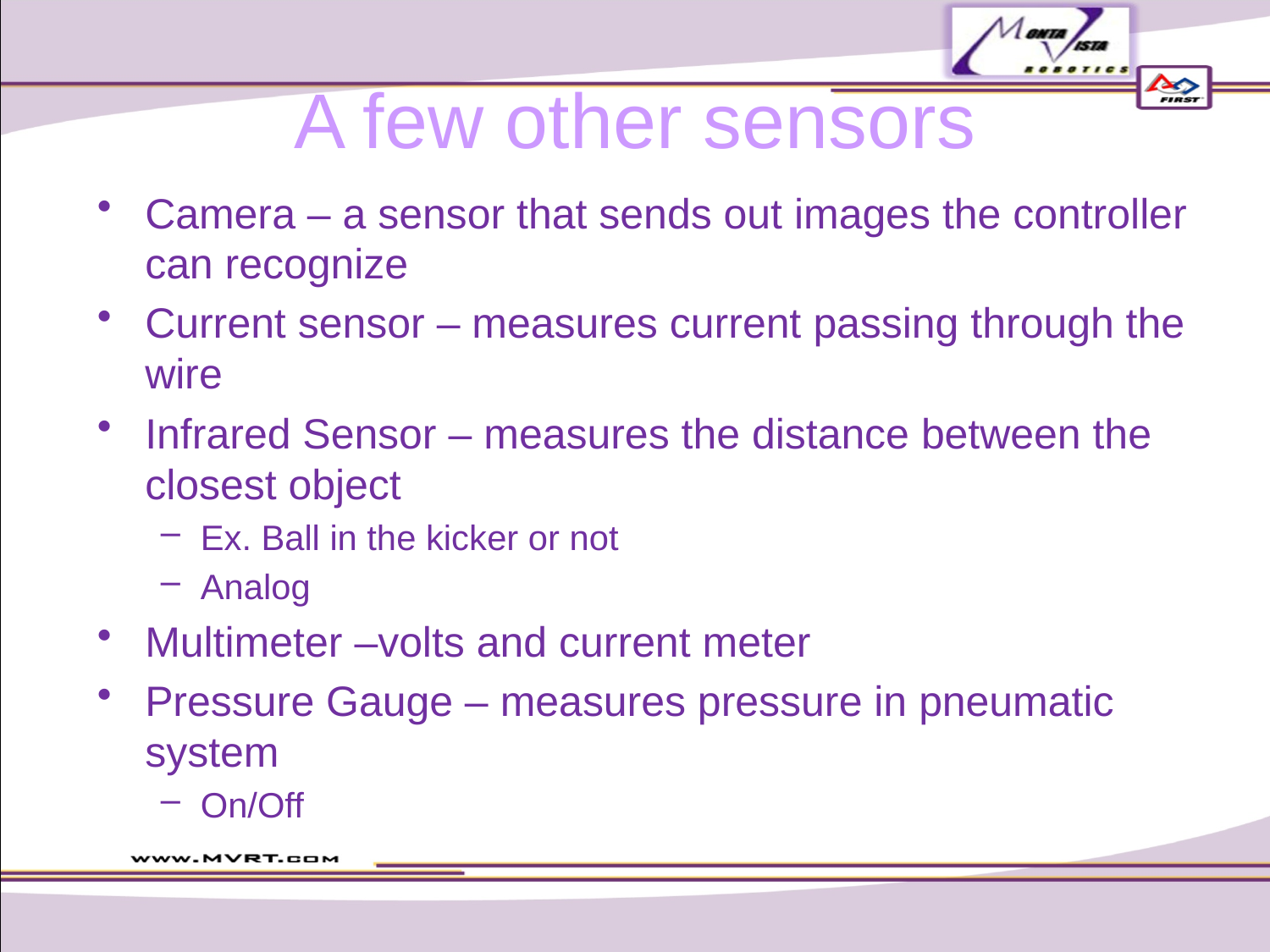

# A few other sensors
Camera – a sensor that sends out images the controller can recognize
Current sensor – measures current passing through the wire
Infrared Sensor – measures the distance between the closest object
Ex. Ball in the kicker or not
Analog
Multimeter –volts and current meter
Pressure Gauge – measures pressure in pneumatic system
On/Off